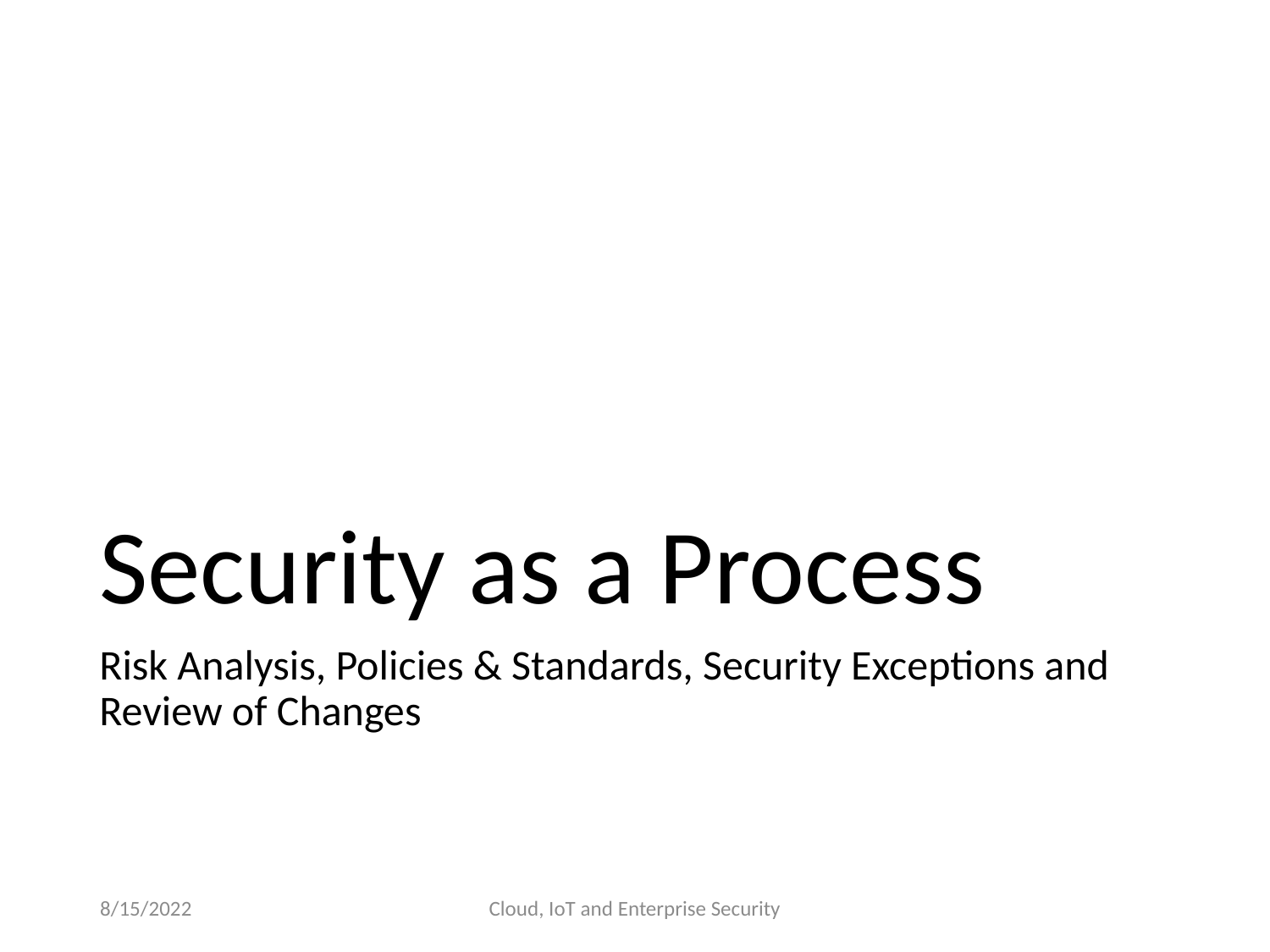

# Security as a Process
Risk Analysis, Policies & Standards, Security Exceptions and Review of Changes
8/15/2022
Cloud, IoT and Enterprise Security